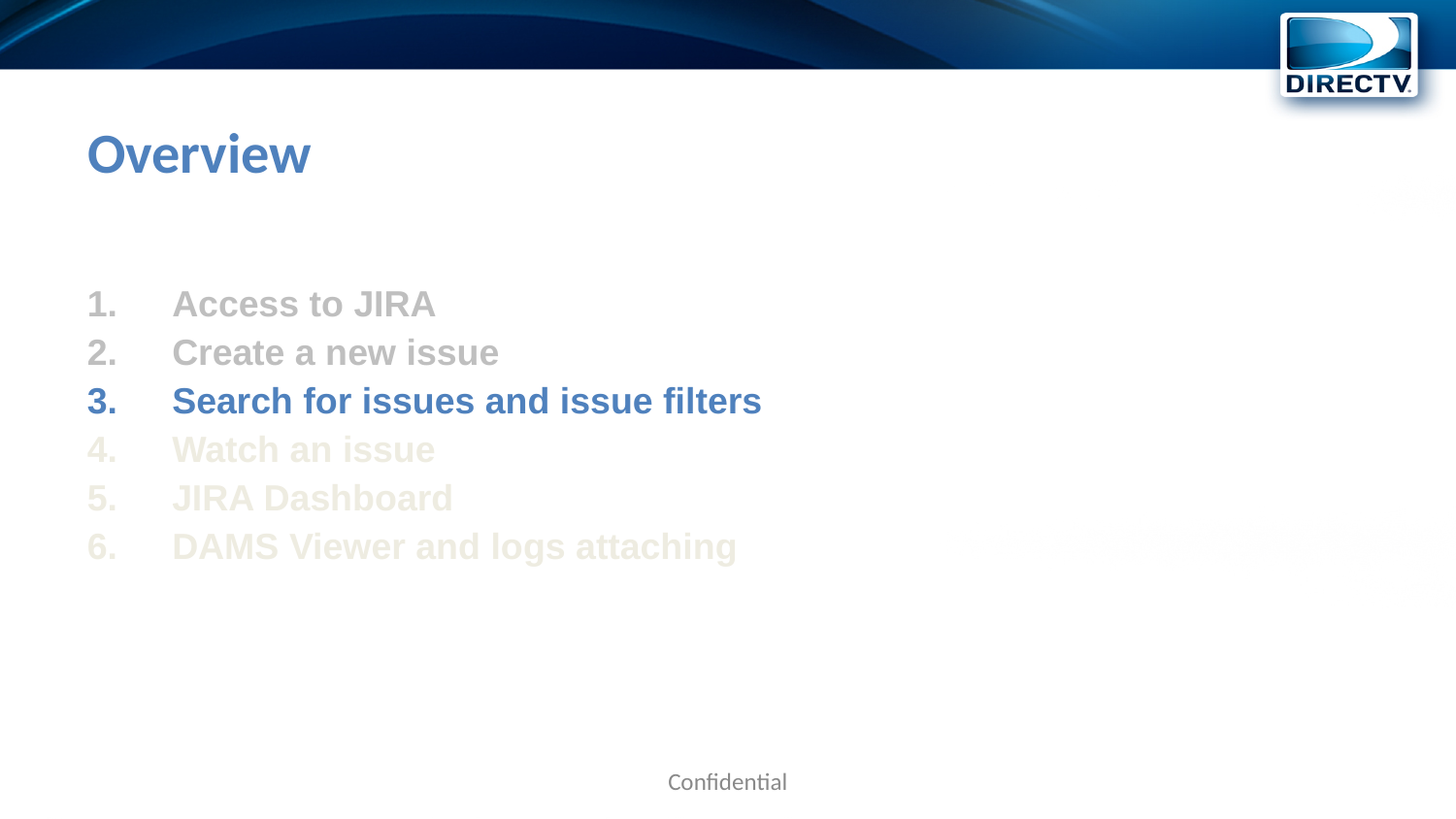

Overview
Access to JIRA
Create a new issue
Search for issues and issue filters
Watch an issue
JIRA Dashboard
DAMS Viewer and logs attaching
Confidential